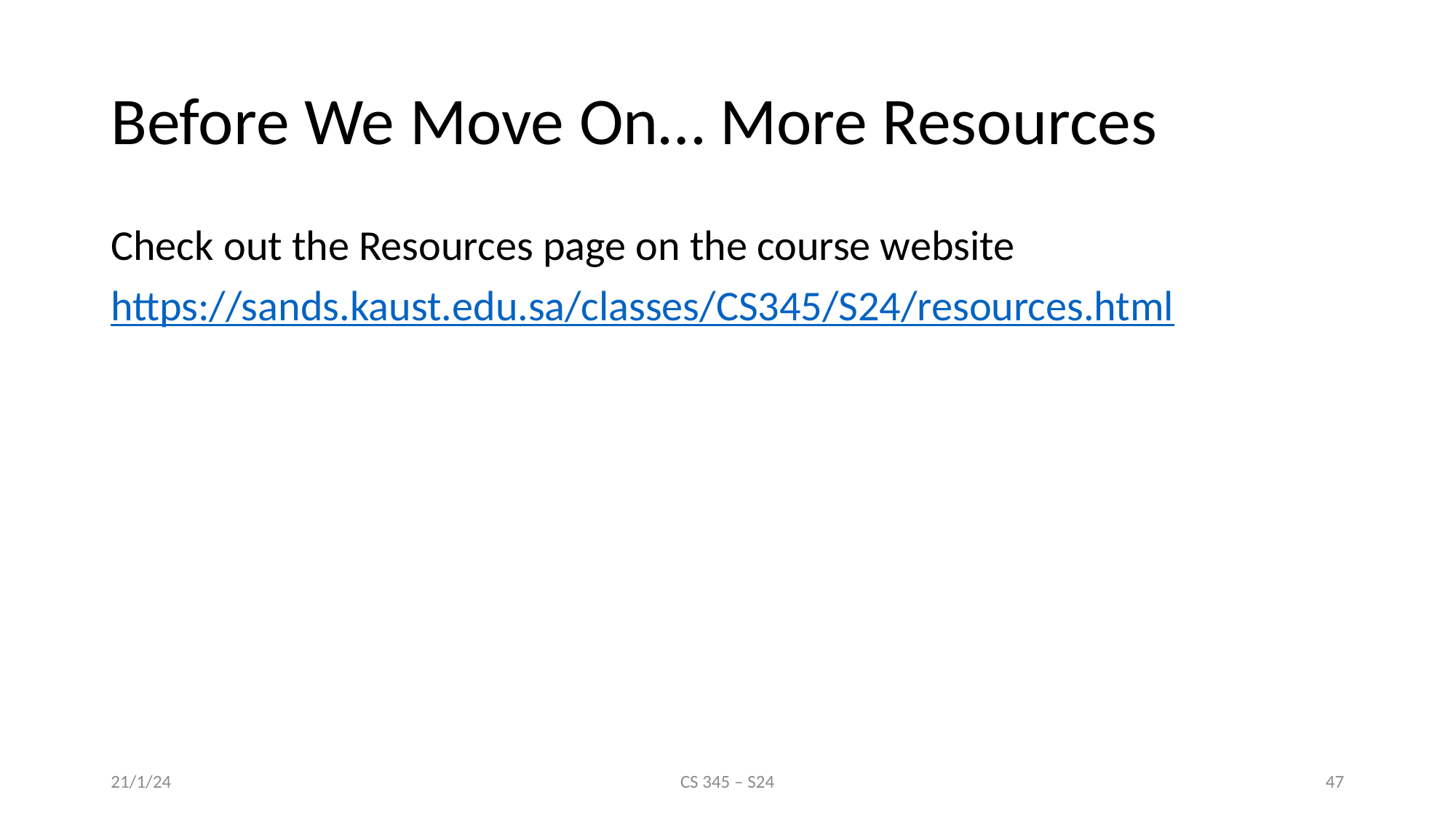

# Before We Move On… More Resources
Check out the Resources page on the course website
https://sands.kaust.edu.sa/classes/CS345/S24/resources.html
21/1/24
CS 345 – S24
47